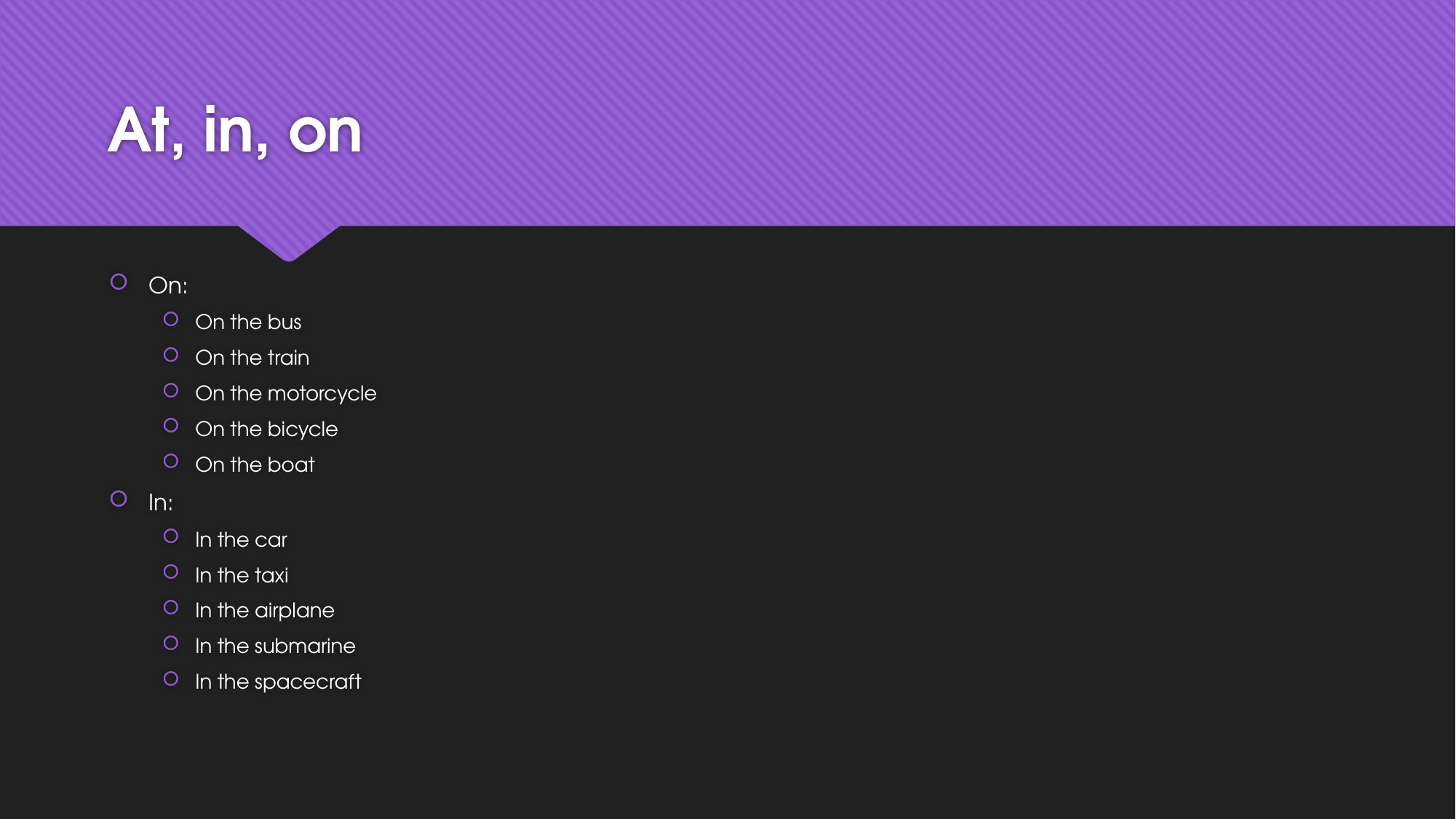

# At, in, on
On:
On the bus
On the train
On the motorcycle
On the bicycle
On the boat
In:
In the car
In the taxi
In the airplane
In the submarine
In the spacecraft